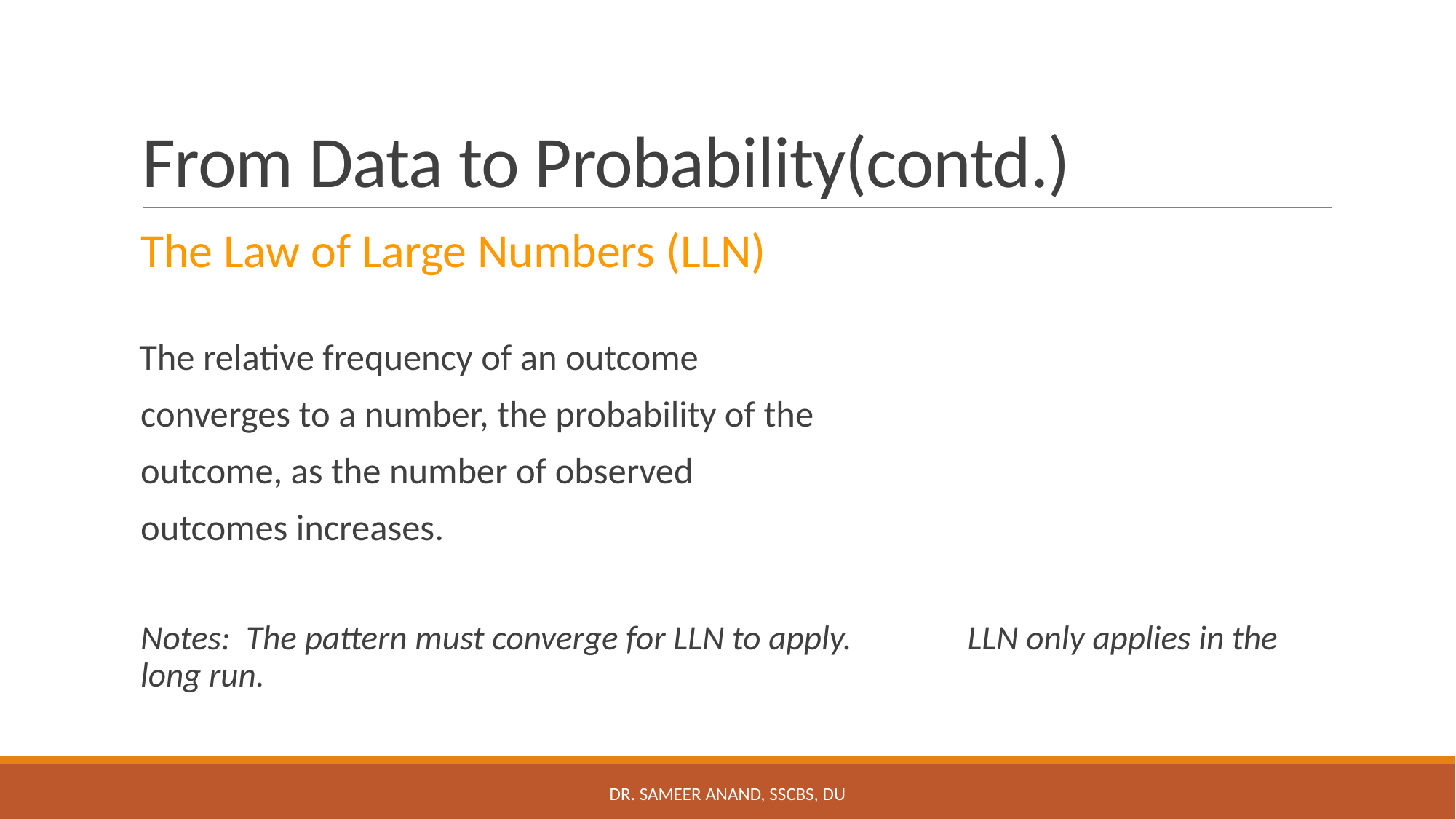

# From Data to Probability(contd.)
The Law of Large Numbers (LLN)

 The relative frequency of an outcome
converges to a number, the probability of the
outcome, as the number of observed
outcomes increases.

Notes:  The pattern must converge for LLN to apply. 	    LLN only applies in the long run.

Dr. Sameer Anand, SSCBS, DU